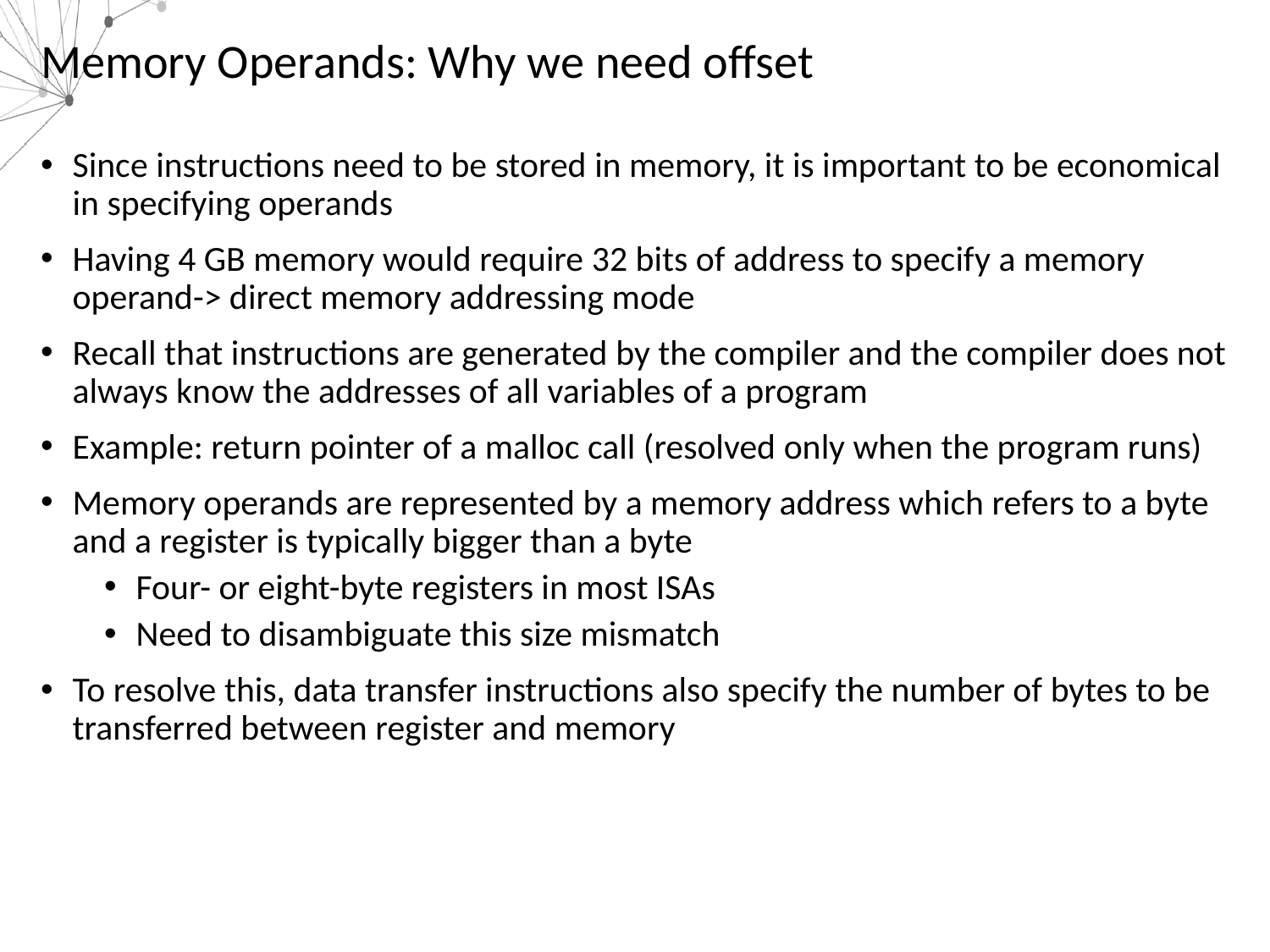

# Memory Operands: Why we need offset
Since instructions need to be stored in memory, it is important to be economical in specifying operands
Having 4 GB memory would require 32 bits of address to specify a memory operand-> direct memory addressing mode
Recall that instructions are generated by the compiler and the compiler does not always know the addresses of all variables of a program
Example: return pointer of a malloc call (resolved only when the program runs)
Memory operands are represented by a memory address which refers to a byte and a register is typically bigger than a byte
Four- or eight-byte registers in most ISAs
Need to disambiguate this size mismatch
To resolve this, data transfer instructions also specify the number of bytes to be transferred between register and memory